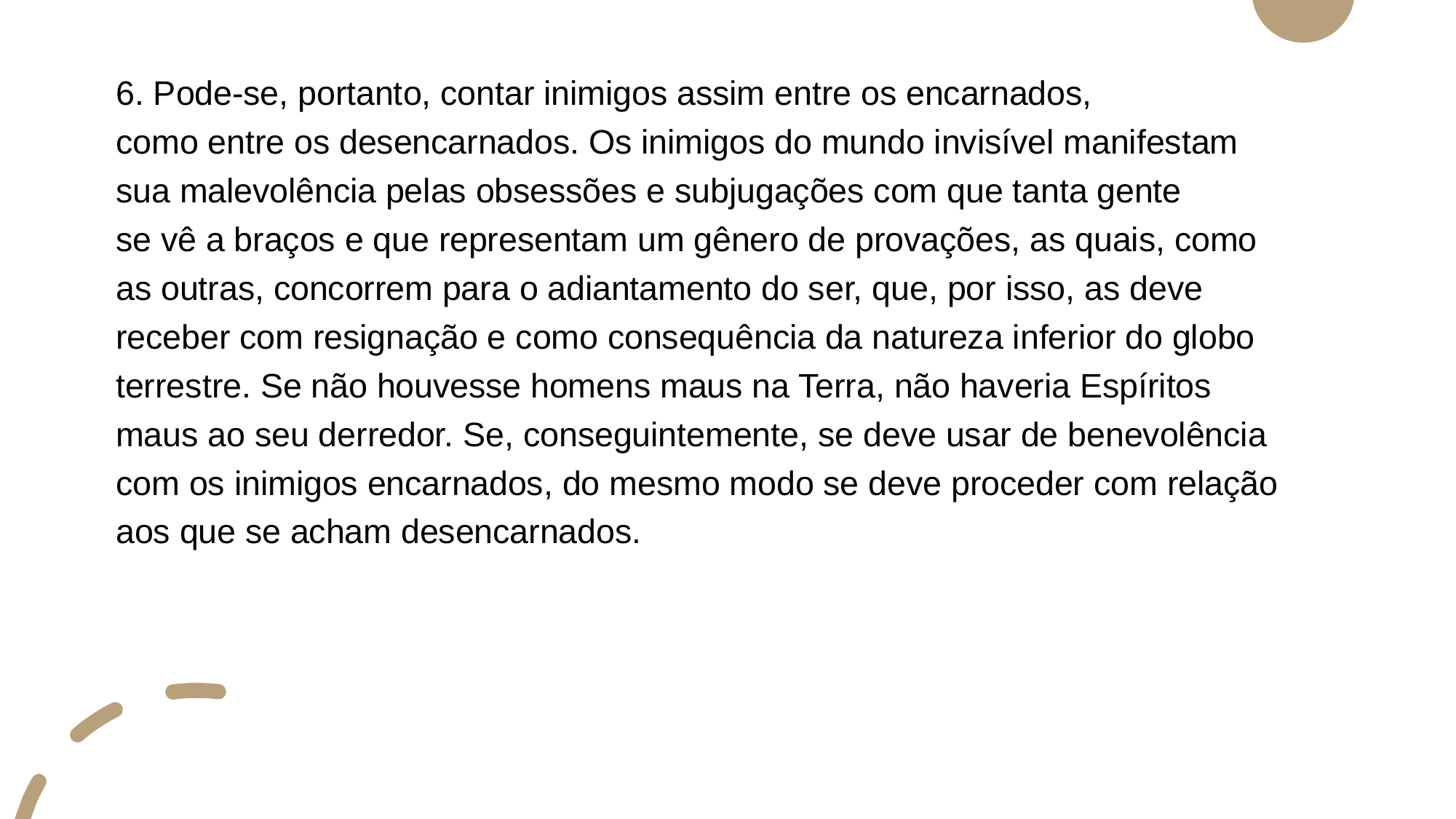

6. Pode-se, portanto, contar inimigos assim entre os encarnados,
como entre os desencarnados. Os inimigos do mundo invisível manifestam
sua malevolência pelas obsessões e subjugações com que tanta gente
se vê a braços e que representam um gênero de provações, as quais, como
as outras, concorrem para o adiantamento do ser, que, por isso, as deve
receber com resignação e como consequência da natureza inferior do globo
terrestre. Se não houvesse homens maus na Terra, não haveria Espíritos
maus ao seu derredor. Se, conseguintemente, se deve usar de benevolência
com os inimigos encarnados, do mesmo modo se deve proceder com relação
aos que se acham desencarnados.